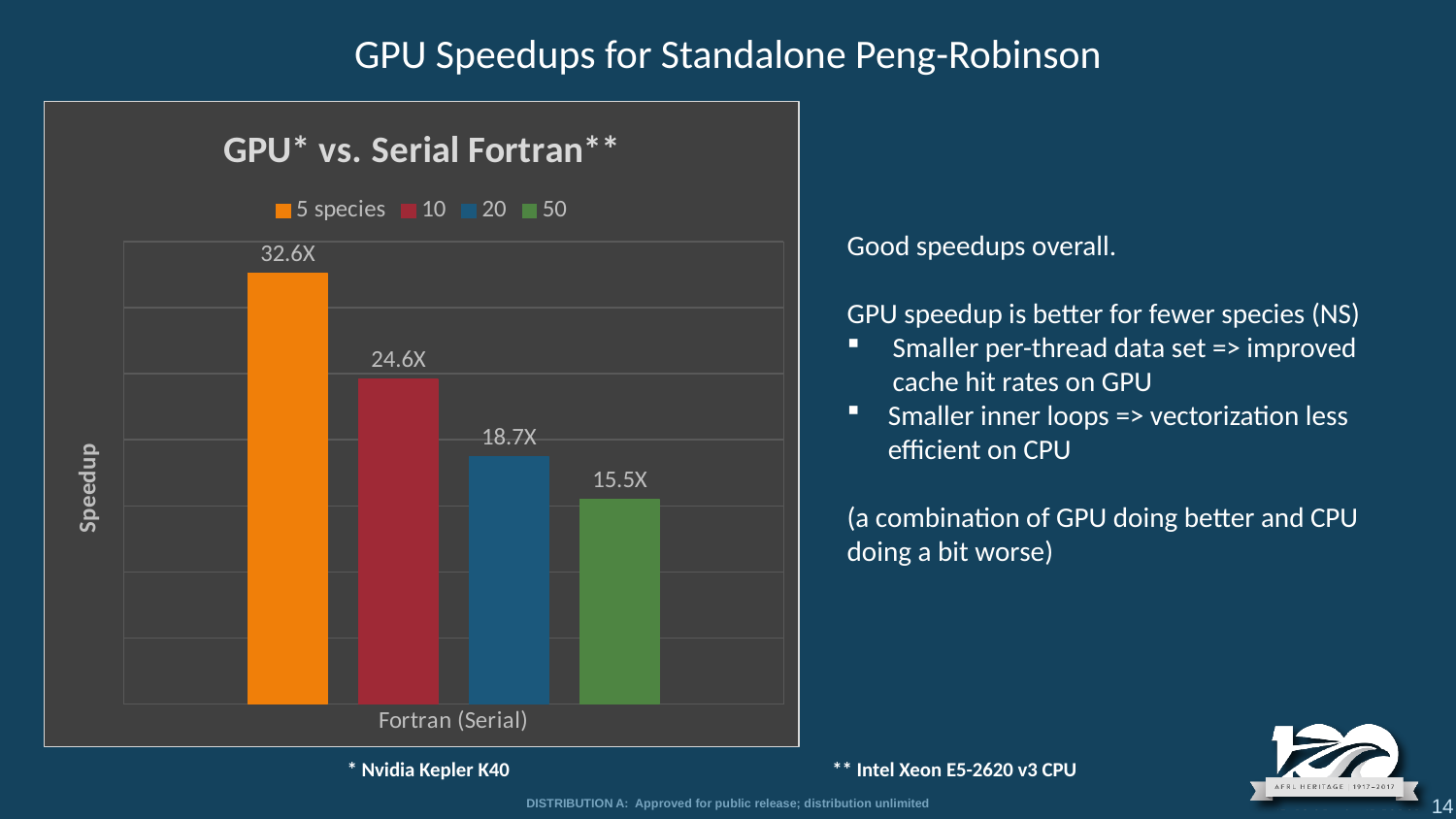

GPU Speedups for Standalone Peng-Robinson

### Chart: GPU* vs. Serial Fortran**

| Category | 5 species | 10 | 20 | 50 |
|---|---|---|---|---|
| Fortran (Serial) | 32.6 | 24.57 | 18.74 | 15.5 |
Good speedups overall.

GPU speedup is better for fewer species (NS)
Smaller per-thread data set => improved cache hit rates on GPU
Smaller inner loops => vectorization less efficient on CPU

(a combination of GPU doing better and CPU doing a bit worse)
* Nvidia Kepler K40
** Intel Xeon E5-2620 v3 CPU